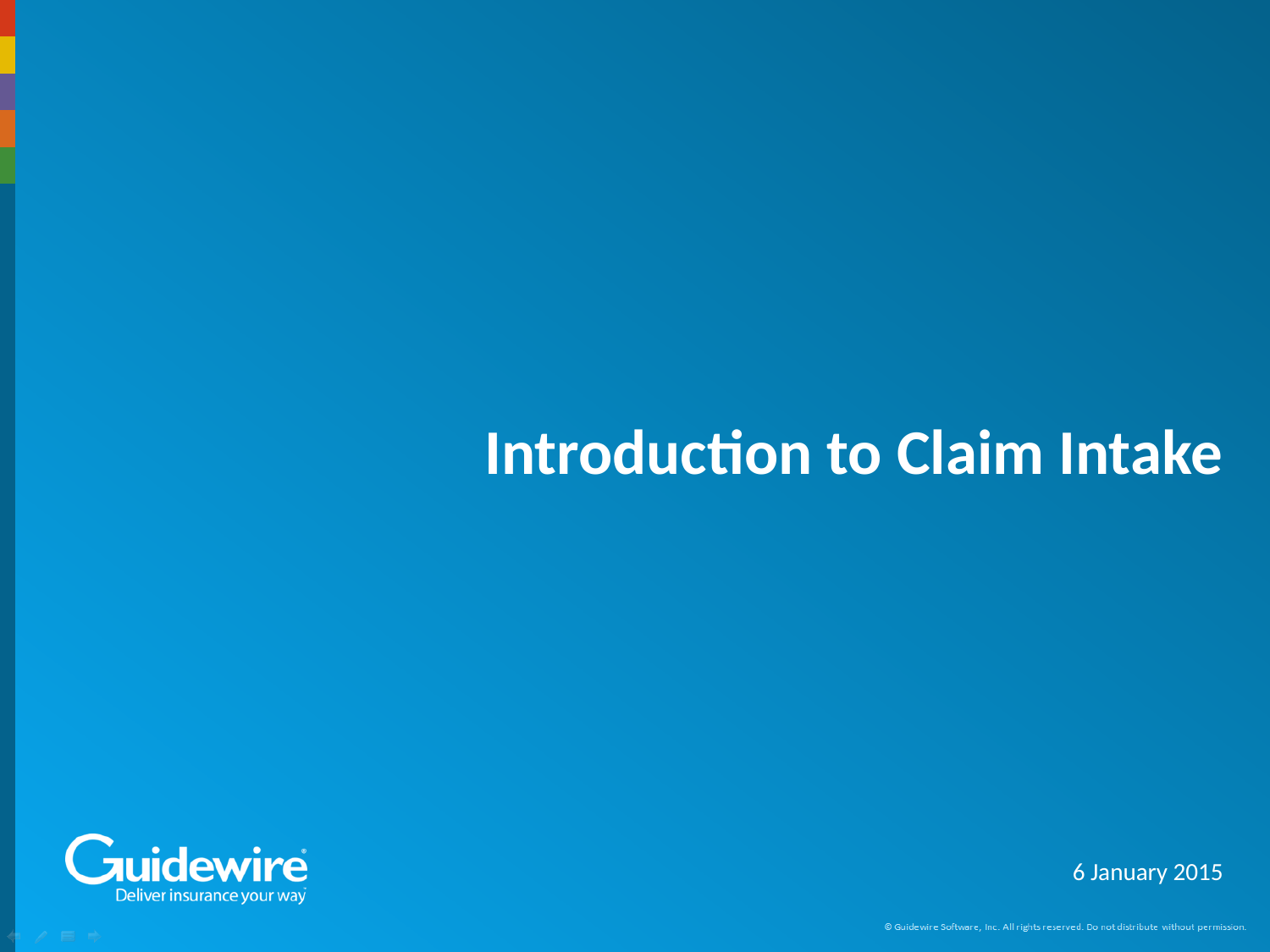

# Introduction to Claim Intake
 6 January 2015
|EOS~001|